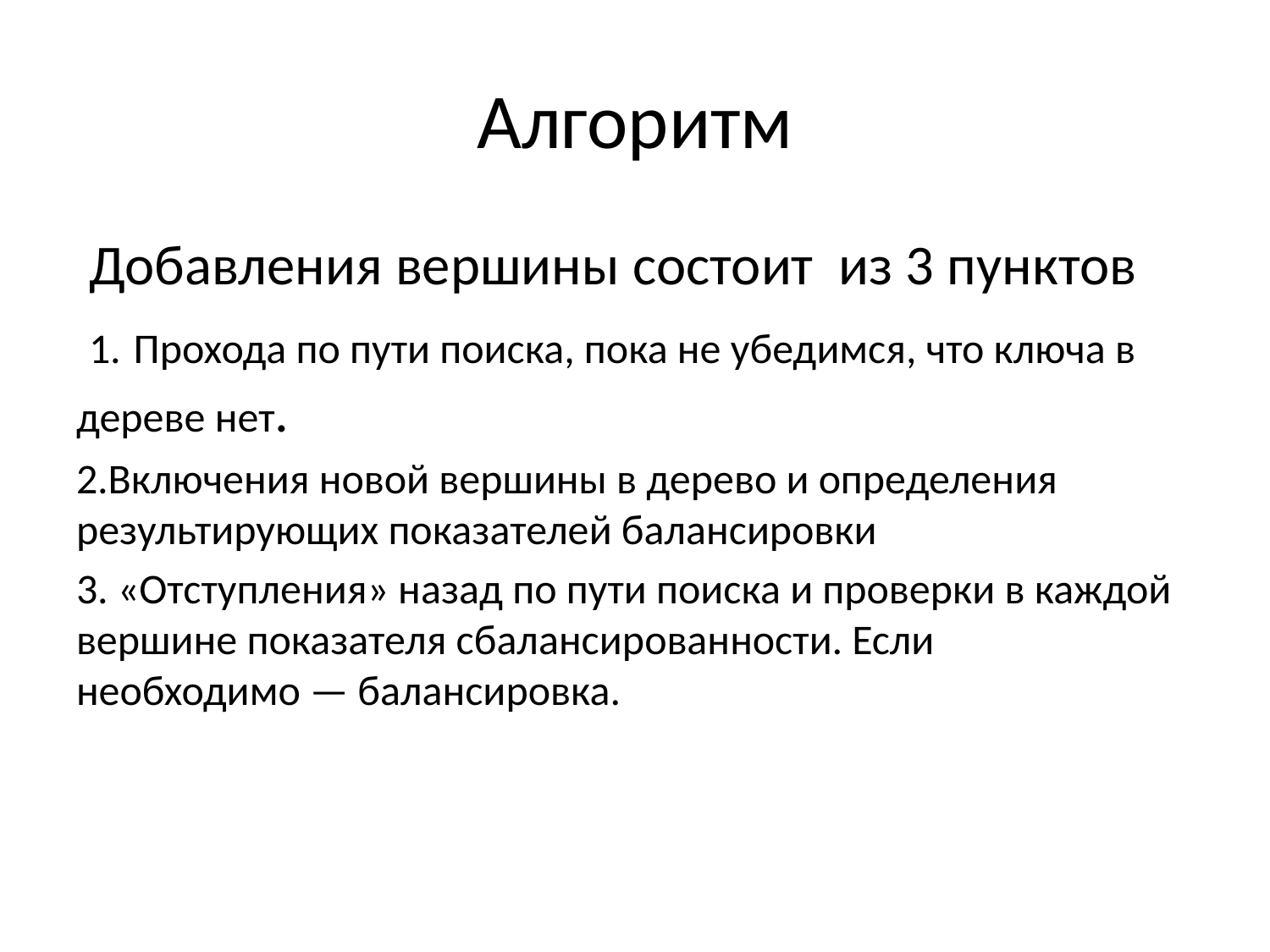

# Алгоритм
 Добавления вершины состоит  из 3 пунктов
 1. Прохода по пути поиска, пока не убедимся, что ключа в дереве нет.
2.Включения новой вершины в дерево и определения результирующих показателей балансировки
3. «Отступления» назад по пути поиска и проверки в каждой вершине показателя сбалансированности. Если необходимо — балансировка.